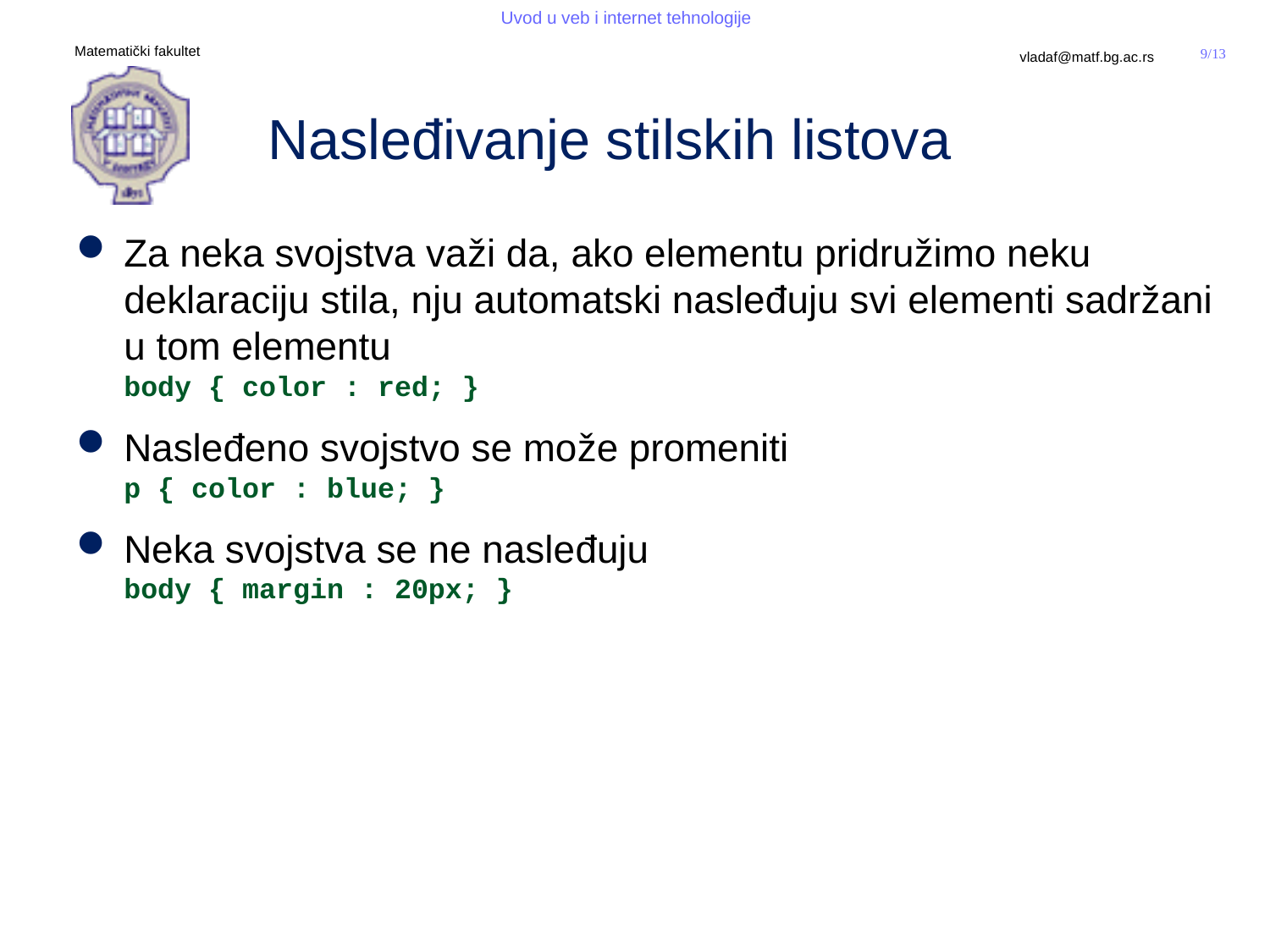

# Nasleđivanje stilskih listova
Za neka svojstva važi da, ako elementu pridružimo neku deklaraciju stila, nju automatski nasleđuju svi elementi sadržani u tom elementu
body { color : red; }
Nasleđeno svojstvo se može promeniti
p { color : blue; }
Neka svojstva se ne nasleđuju
body { margin : 20px; }